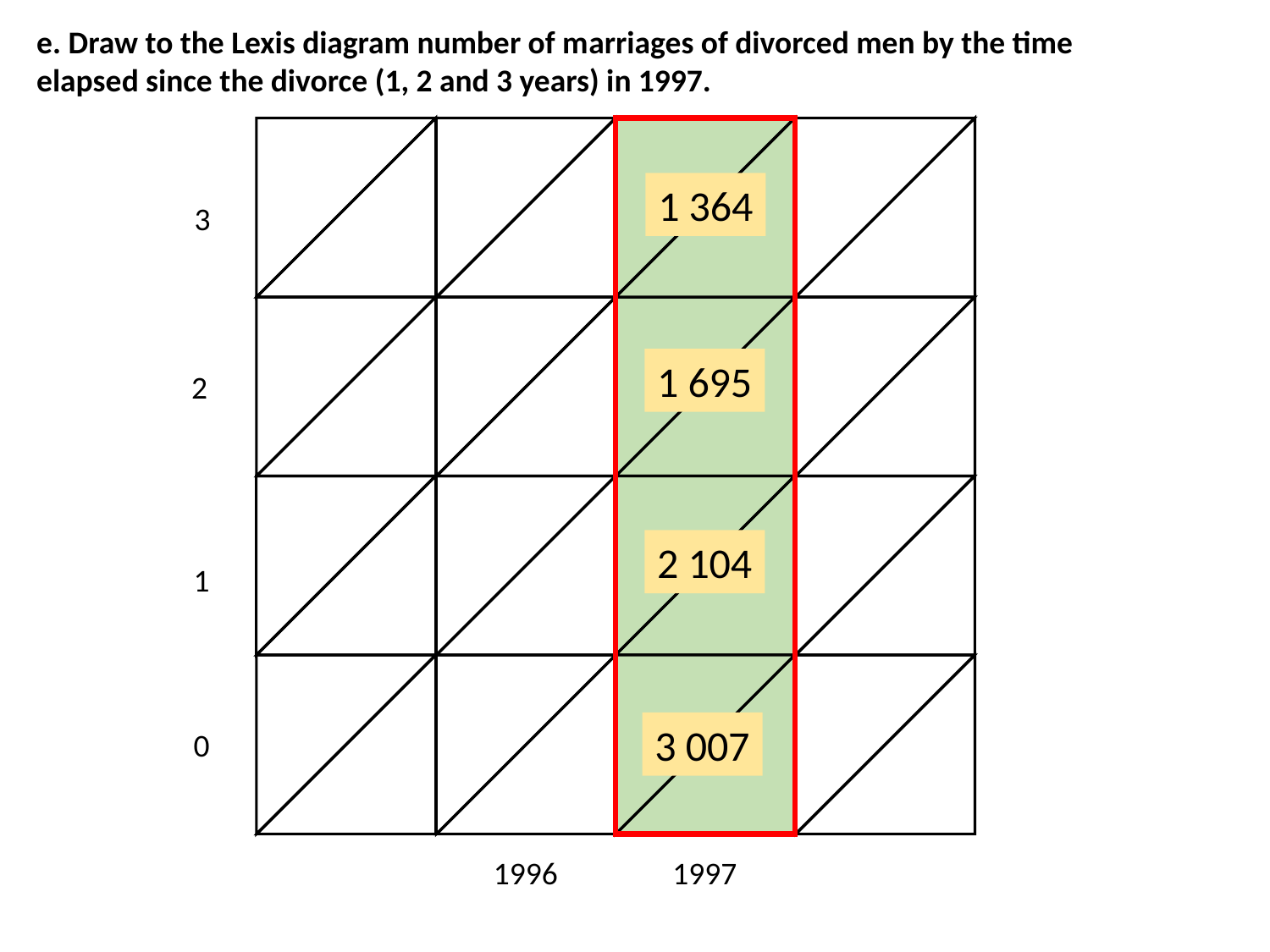

e. Draw to the Lexis diagram number of marriages of divorced men by the time elapsed since the divorce (1, 2 and 3 years) in 1997.

1 364
3

1 695
2

2 104
1

3 007
0
1996
1997